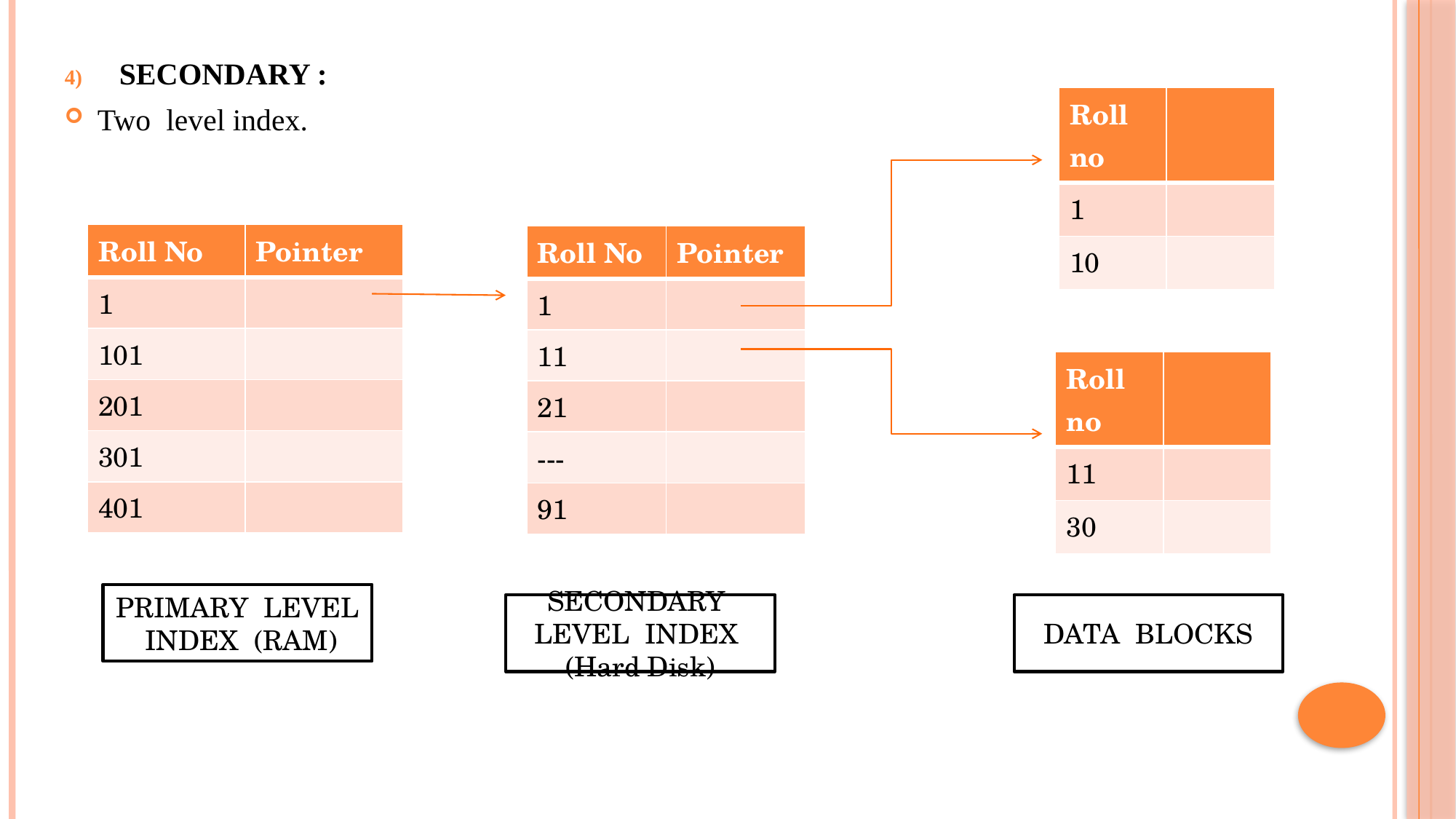

SECONDARY :
Two  level index.

| Roll no |  |
| --- | --- |
| 1 |  |
| 10 |  |
| Roll No | Pointer |
| --- | --- |
| 1 |  |
| 101 |  |
| 201 |  |
| 301 |  |
| 401 |  |
| Roll No | Pointer |
| --- | --- |
| 1 |  |
| 11 |  |
| 21 |  |
| --- |  |
| 91 |  |
| Roll no |  |
| --- | --- |
| 11 |  |
| 30 |  |
PRIMARY  LEVEL  INDEX  (RAM)
DATA  BLOCKS
SECONDARY  LEVEL  INDEX  (Hard Disk)